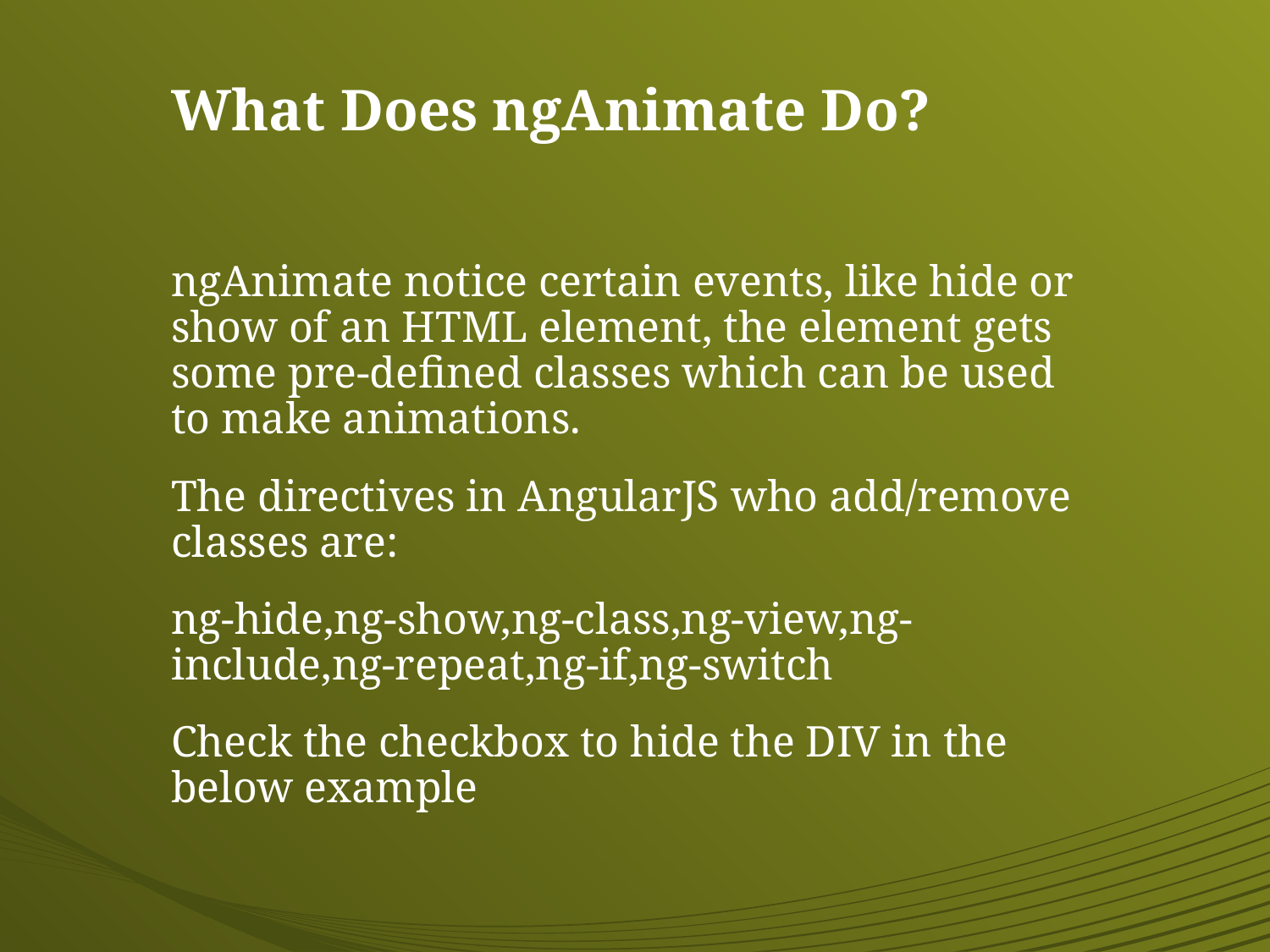

# What Does ngAnimate Do?
ngAnimate notice certain events, like hide or show of an HTML element, the element gets some pre-defined classes which can be used to make animations.
The directives in AngularJS who add/remove classes are:
ng-hide,ng-show,ng-class,ng-view,ng-include,ng-repeat,ng-if,ng-switch
Check the checkbox to hide the DIV in the below example